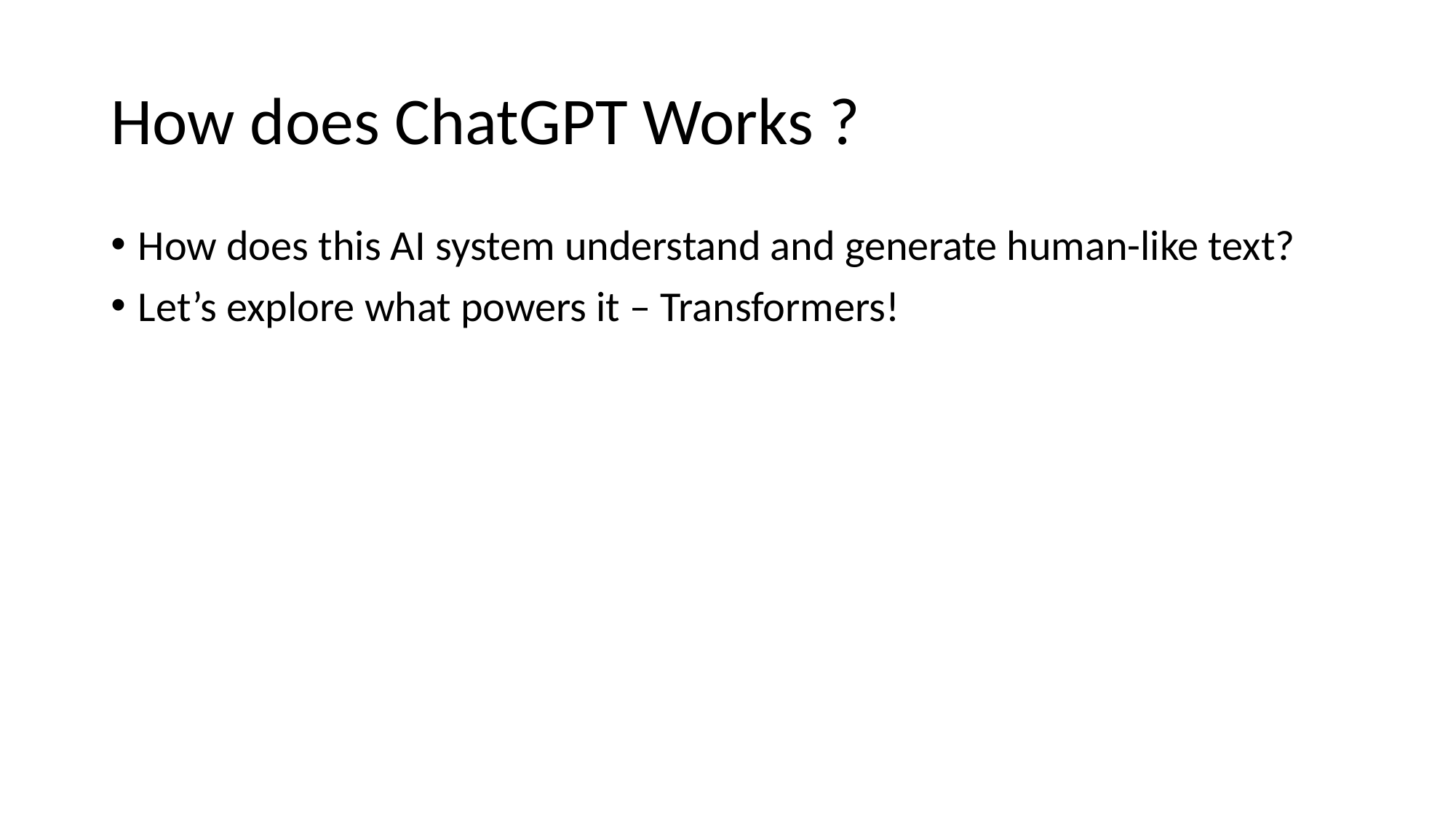

# How does ChatGPT Works ?
How does this AI system understand and generate human-like text?
Let’s explore what powers it – Transformers!